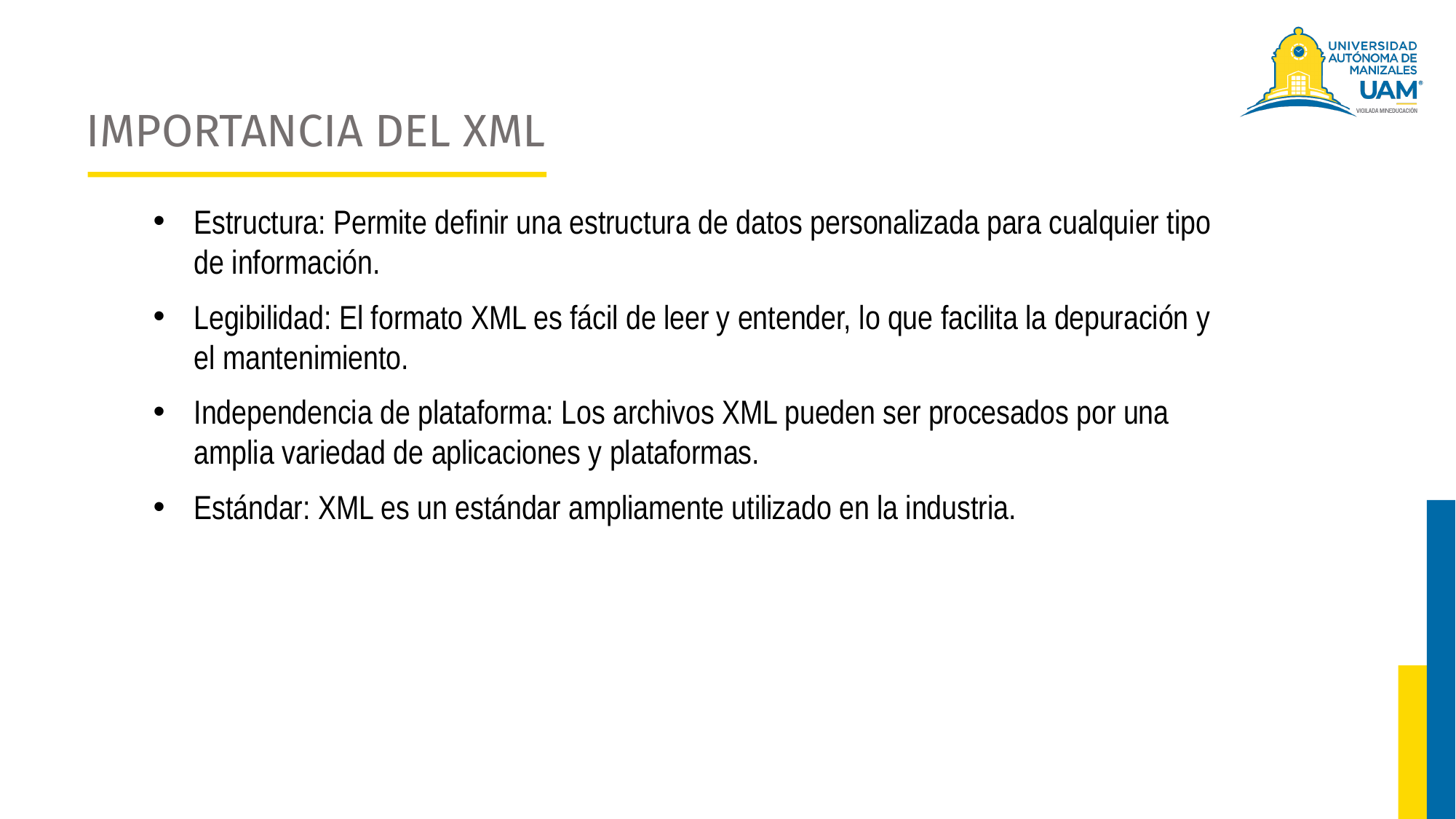

# IMPORTANCIA DEL XML

Estructura: Permite definir una estructura de datos personalizada para cualquier tipo de información.
Legibilidad: El formato XML es fácil de leer y entender, lo que facilita la depuración y el mantenimiento.
Independencia de plataforma: Los archivos XML pueden ser procesados por una amplia variedad de aplicaciones y plataformas.
Estándar: XML es un estándar ampliamente utilizado en la industria.